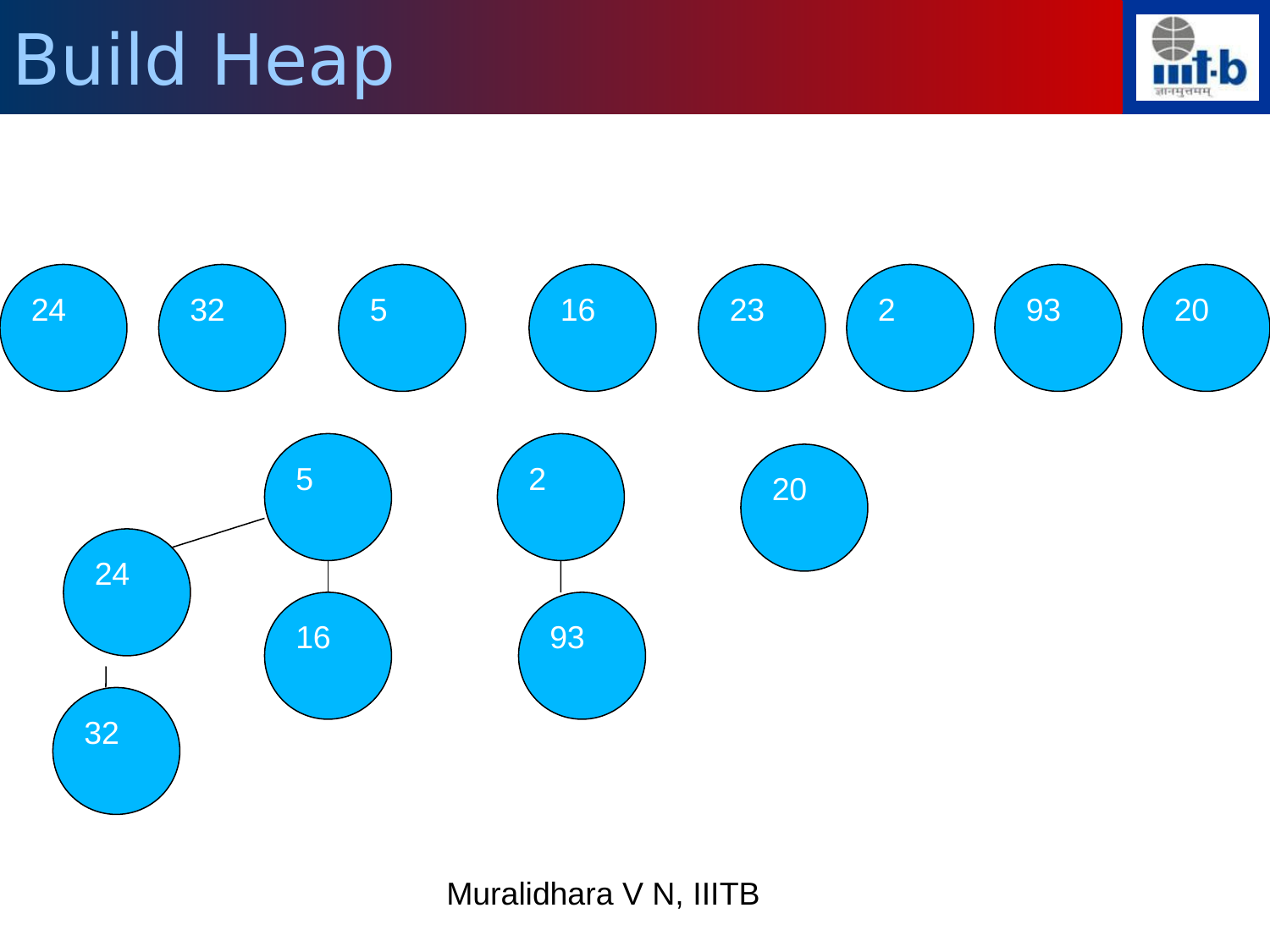

Build Heap

24
32
5
16
23
2
93
20
5
2
20
24
16
93
32
Muralidhara V N, IIITB